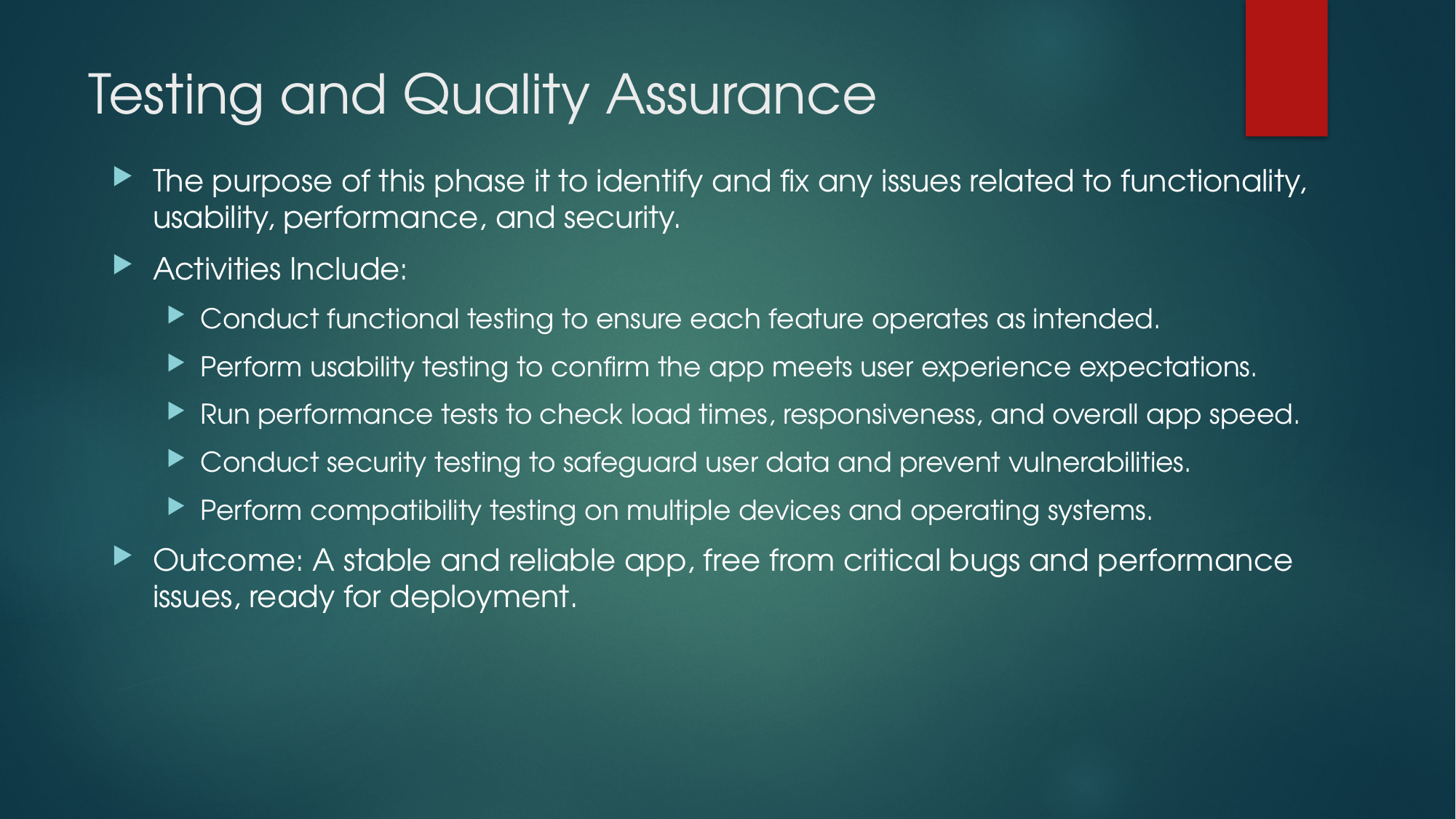

# Testing and Quality Assurance
The purpose of this phase it to identify and fix any issues related to functionality, usability, performance, and security.
Activities Include:
Conduct functional testing to ensure each feature operates as intended.
Perform usability testing to confirm the app meets user experience expectations.
Run performance tests to check load times, responsiveness, and overall app speed.
Conduct security testing to safeguard user data and prevent vulnerabilities.
Perform compatibility testing on multiple devices and operating systems.
Outcome: A stable and reliable app, free from critical bugs and performance issues, ready for deployment.